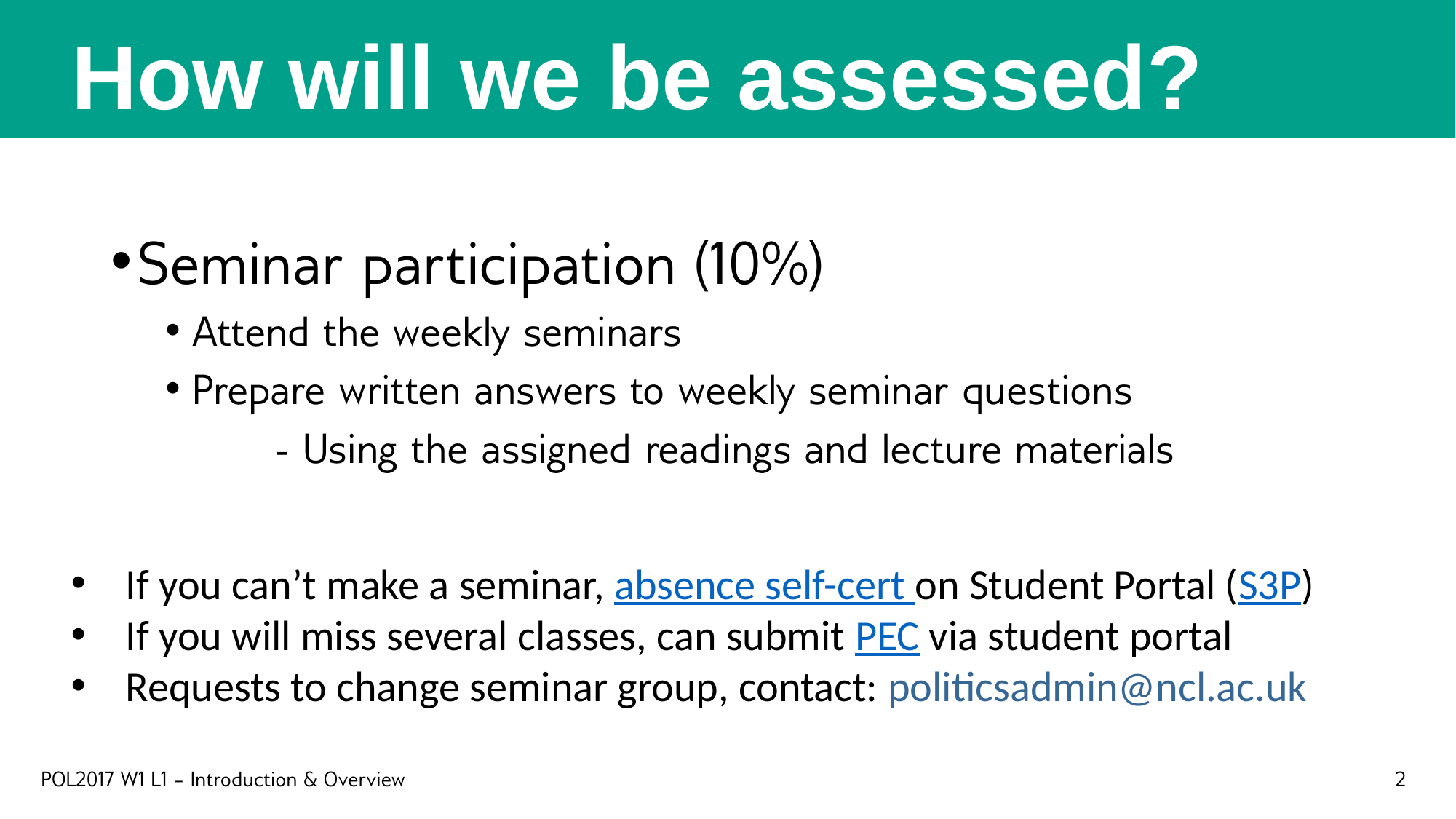

# How will we be assessed?
Seminar participation (10%)
Attend the weekly seminars
Prepare written answers to weekly seminar questions
	- Using the assigned readings and lecture materials

If you can’t make a seminar, absence self-cert on Student Portal (S3P)
If you will miss several classes, can submit PEC via student portal
Requests to change seminar group, contact: politicsadmin@ncl.ac.uk

POL2017 W1 L1 – Introduction & Overview
2